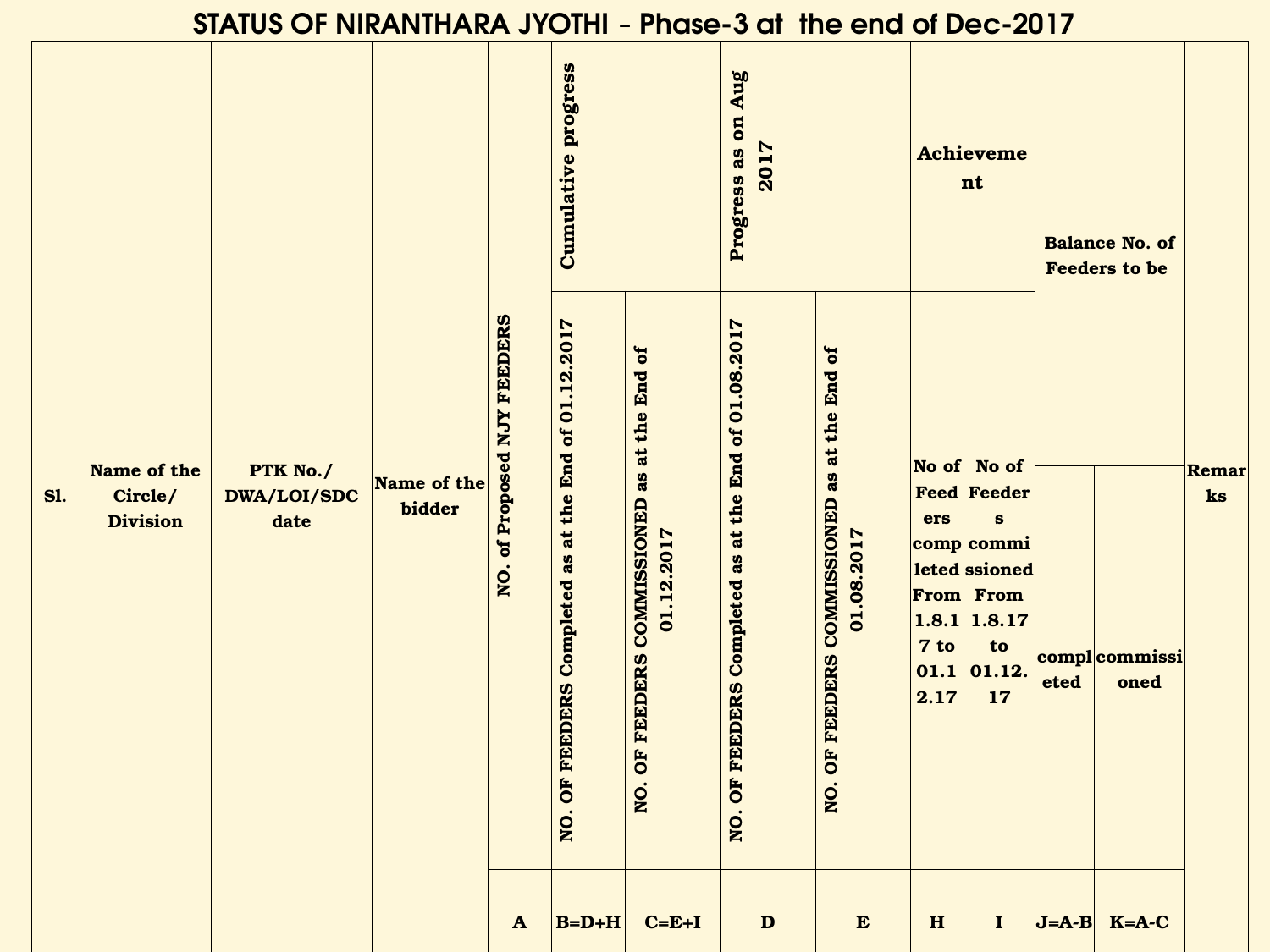

# STATUS OF NIRANTHARA JYOTHI – Phase-3 at  the end of Dec-2017
| Sl. | Name of the Circle/ Division | PTK No./ DWA/LOI/SDC date | Name of the bidder | NO. of Proposed NJY FEEDERS | Cumulative progress |  | Progress as on Aug 2017 |  | Achievement |  | Balance No. of Feeders to be |  | Remarks |
| --- | --- | --- | --- | --- | --- | --- | --- | --- | --- | --- | --- | --- | --- |
|  |  |  |  |  | NO. OF FEEDERS Completed as at the End of 01.12.2017 | NO. OF FEEDERS COMMISSIONED as at the End of 01.12.2017 | NO. OF FEEDERS Completed as at the End of 01.08.2017 | NO. OF FEEDERS COMMISSIONED as at the End of 01.08.2017 | No of Feeders completed From 1.8.17 to 01.12.17 | No of Feeders commissioned From 1.8.17 to 01.12.17 |  |  |  |
|  |  |  |  |  |  |  |  |  |  |  | completed | commissioned |  |
|  |  |  |  | A | B=D+H | C=E+I | D | E | H | I | J=A-B | K=A-C |  |
| 1 | Madhugiri | PTK-90 LOI 21.10.15 DWA 26.11.15 SDC 21.1.17 | M/s KGN Electricals | 51 | 51 | 51 | 51 | 51 | 0 | 0 | 0 | 0 |  |
| 2 | BRC | PTK-93 LOI 21.10.15 DWA 26.11.15 SDC 21.1.17 | M/s BVG India Pvt. Ltd, Pune | 22 | 17 | 14 | 14 | 10 | 3 | 4 | 5 | 8 | Individual feeder wise status is Enclosed |
|  |  |  |  | 27 | 18 | 10 | 13 | 8 | 5 | 2 | 9 | 17 |  |
|  | Ramanagara |  |  |  |  |  |  |  |  |  |  |  |  |
| 3 | Ramanagara | PTK-94/ LOI 21.10.15 DWA 26.11.15 SDC 21.1.17 | M/s Asian Fab Tec Ltd., | 62 | 57 | 53 | 55 | 37 | 2 | 16 | 5 | 9 |  |